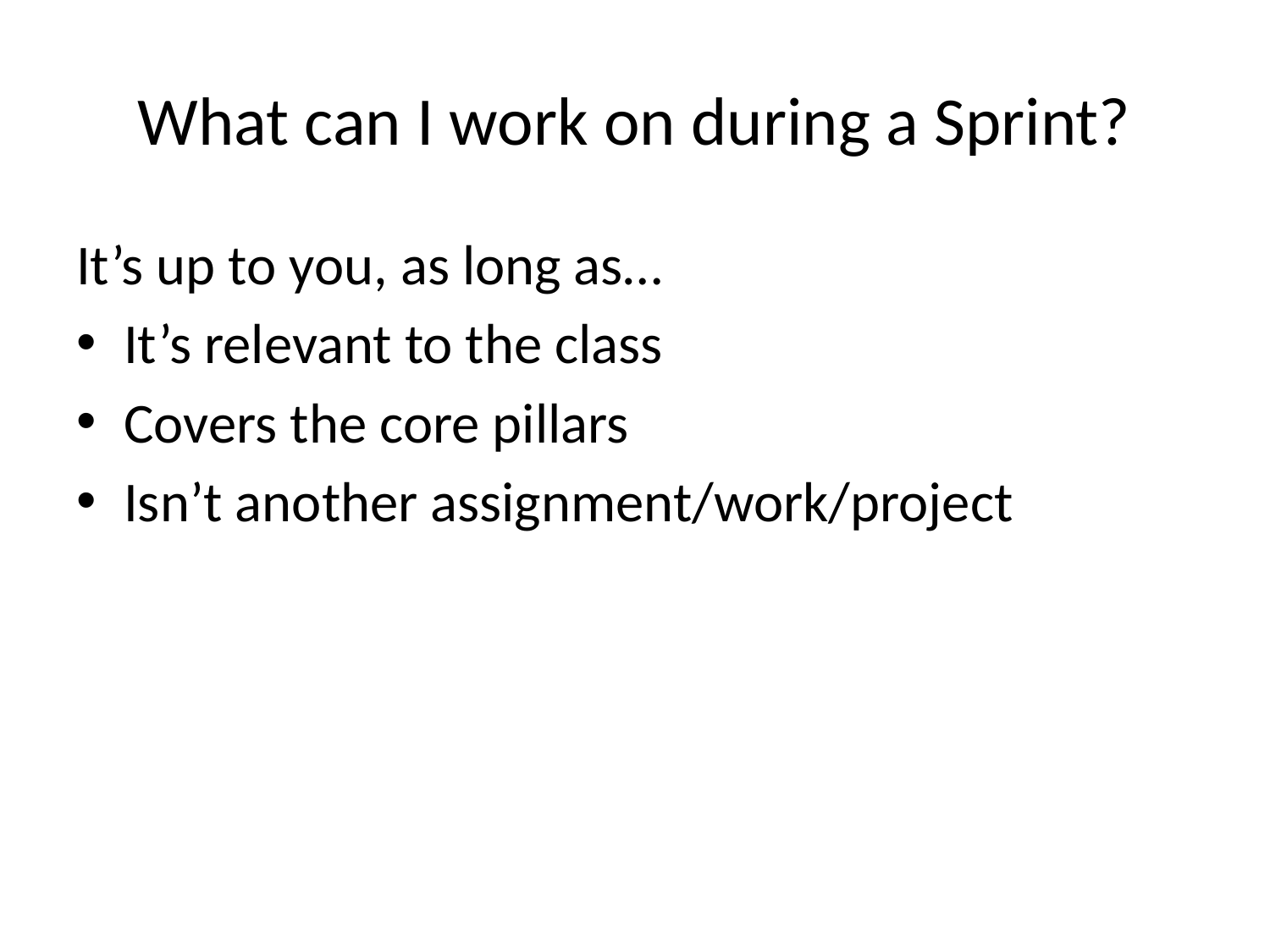

# What can I work on during a Sprint?
It’s up to you, as long as…
It’s relevant to the class
Covers the core pillars
Isn’t another assignment/work/project